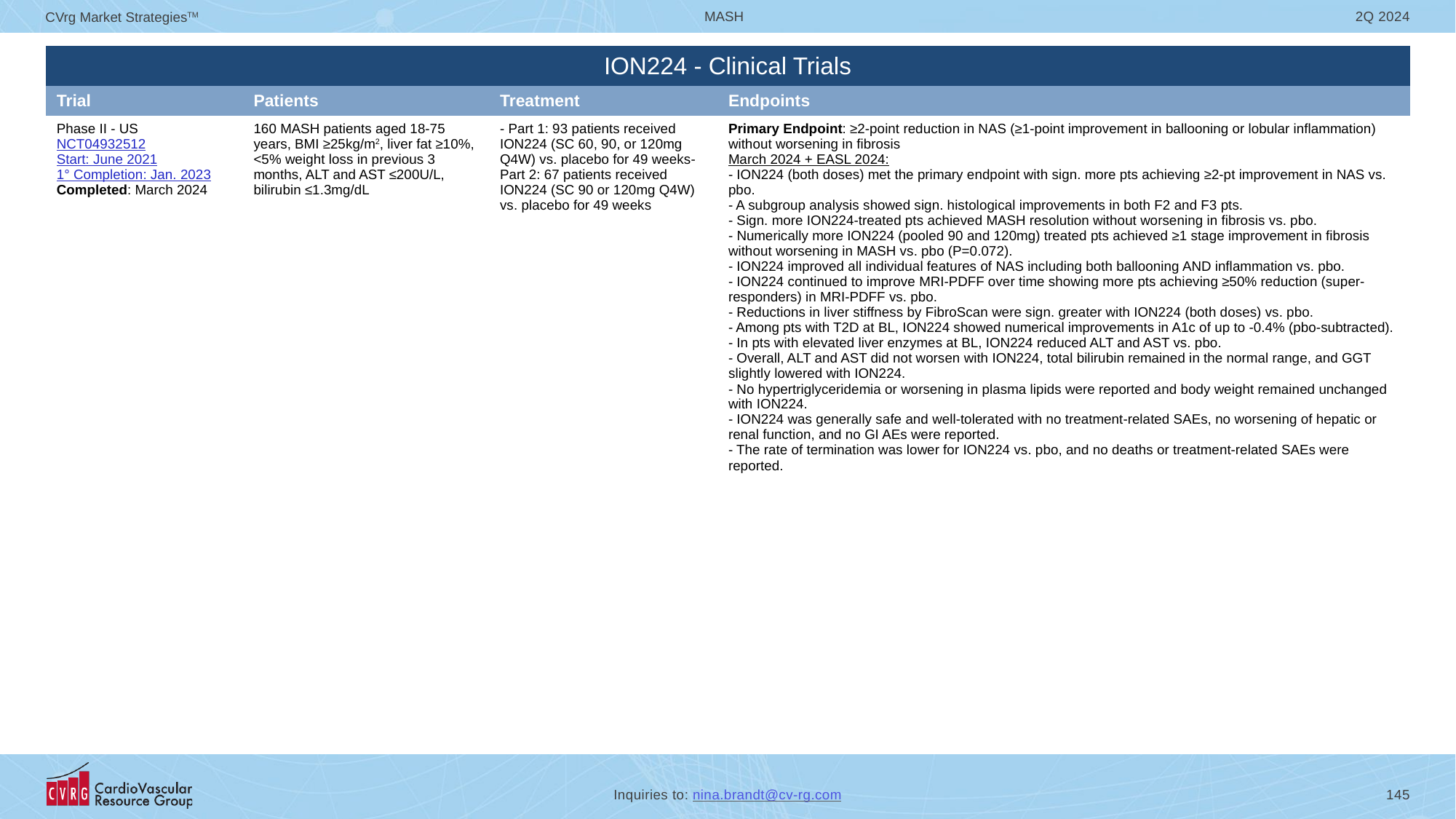

| ION224 - Clinical Trials |  |  |  |
| --- | --- | --- | --- |
| Trial | Patients | Treatment | Endpoints |
| Phase II - US NCT04932512 Start: June 2021 1° Completion: Jan. 2023 Completed: March 2024 | 160 MASH patients aged 18-75 years, BMI ≥25kg/m2, liver fat ≥10%, <5% weight loss in previous 3 months, ALT and AST ≤200U/L, bilirubin ≤1.3mg/dL | - Part 1: 93 patients received ION224 (SC 60, 90, or 120mg Q4W) vs. placebo for 49 weeks- Part 2: 67 patients received ION224 (SC 90 or 120mg Q4W) vs. placebo for 49 weeks | Primary Endpoint: ≥2-point reduction in NAS (≥1-point improvement in ballooning or lobular inflammation) without worsening in fibrosis March 2024 + EASL 2024: - ION224 (both doses) met the primary endpoint with sign. more pts achieving ≥2-pt improvement in NAS vs. pbo. - A subgroup analysis showed sign. histological improvements in both F2 and F3 pts. - Sign. more ION224-treated pts achieved MASH resolution without worsening in fibrosis vs. pbo. - Numerically more ION224 (pooled 90 and 120mg) treated pts achieved ≥1 stage improvement in fibrosis without worsening in MASH vs. pbo (P=0.072). - ION224 improved all individual features of NAS including both ballooning AND inflammation vs. pbo. - ION224 continued to improve MRI-PDFF over time showing more pts achieving ≥50% reduction (super-responders) in MRI-PDFF vs. pbo. - Reductions in liver stiffness by FibroScan were sign. greater with ION224 (both doses) vs. pbo. - Among pts with T2D at BL, ION224 showed numerical improvements in A1c of up to -0.4% (pbo-subtracted). - In pts with elevated liver enzymes at BL, ION224 reduced ALT and AST vs. pbo. - Overall, ALT and AST did not worsen with ION224, total bilirubin remained in the normal range, and GGT slightly lowered with ION224. - No hypertriglyceridemia or worsening in plasma lipids were reported and body weight remained unchanged with ION224. - ION224 was generally safe and well-tolerated with no treatment-related SAEs, no worsening of hepatic or renal function, and no GI AEs were reported. - The rate of termination was lower for ION224 vs. pbo, and no deaths or treatment-related SAEs were reported. |